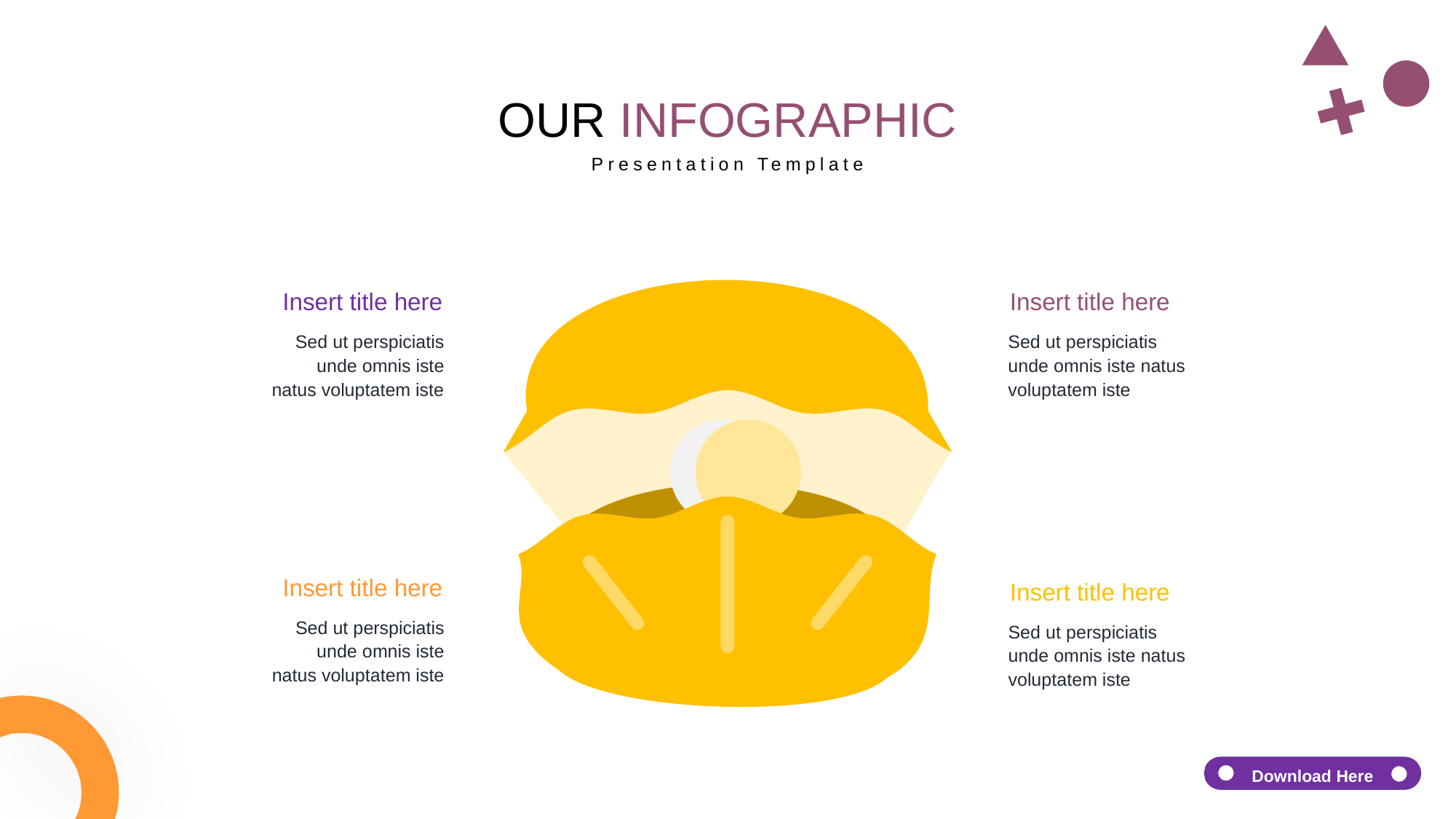

OUR INFOGRAPHIC
Presentation Template

Insert title here
Insert title here
Sed ut perspiciatis unde omnis iste natus voluptatem iste
Sed ut perspiciatis unde omnis iste natus voluptatem iste
Insert title here
Insert title here
Sed ut perspiciatis unde omnis iste natus voluptatem iste
Sed ut perspiciatis unde omnis iste natus voluptatem iste

Download Here